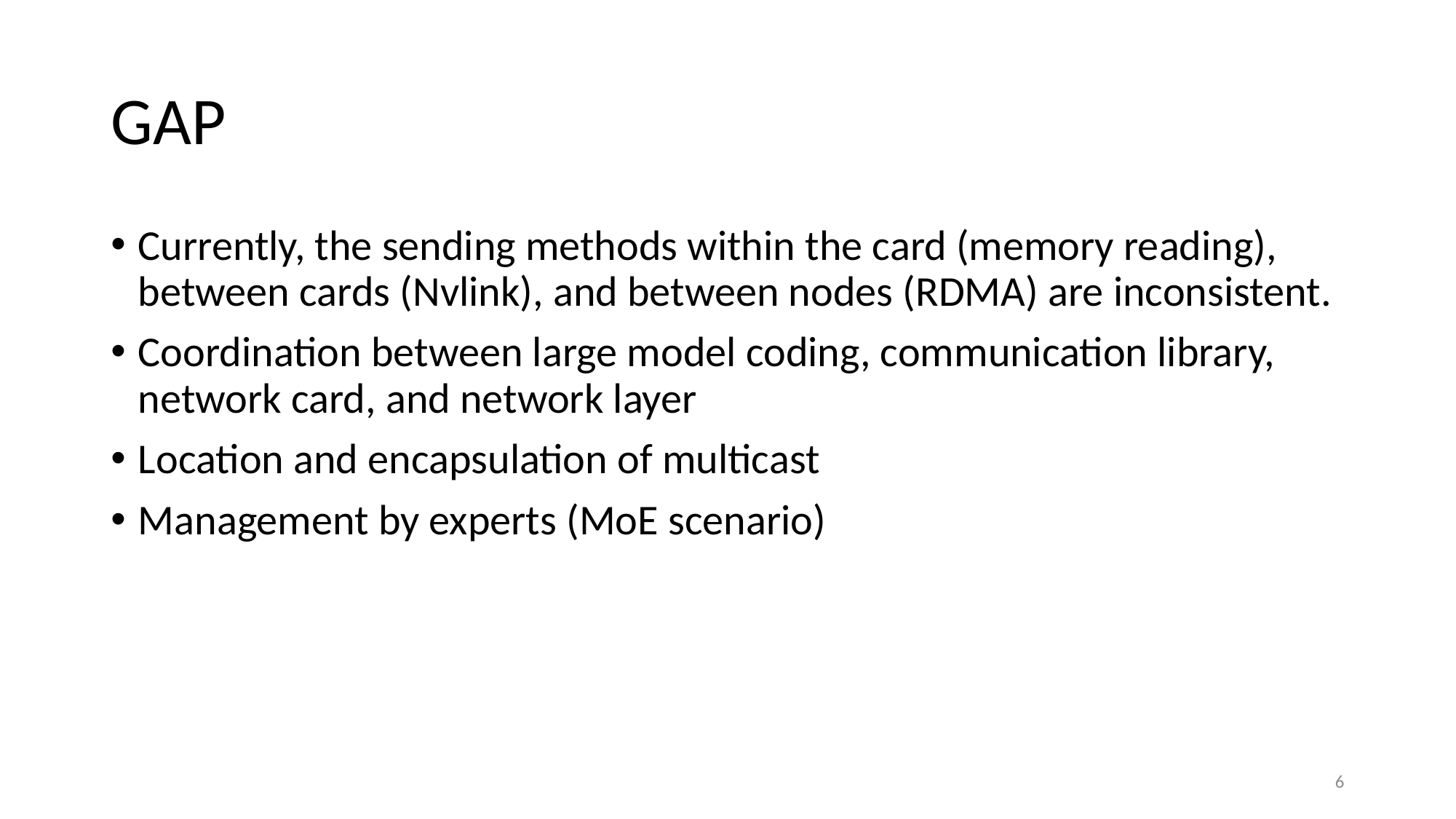

# GAP
Currently, the sending methods within the card (memory reading), between cards (Nvlink), and between nodes (RDMA) are inconsistent.
Coordination between large model coding, communication library, network card, and network layer
Location and encapsulation of multicast
Management by experts (MoE scenario)

6